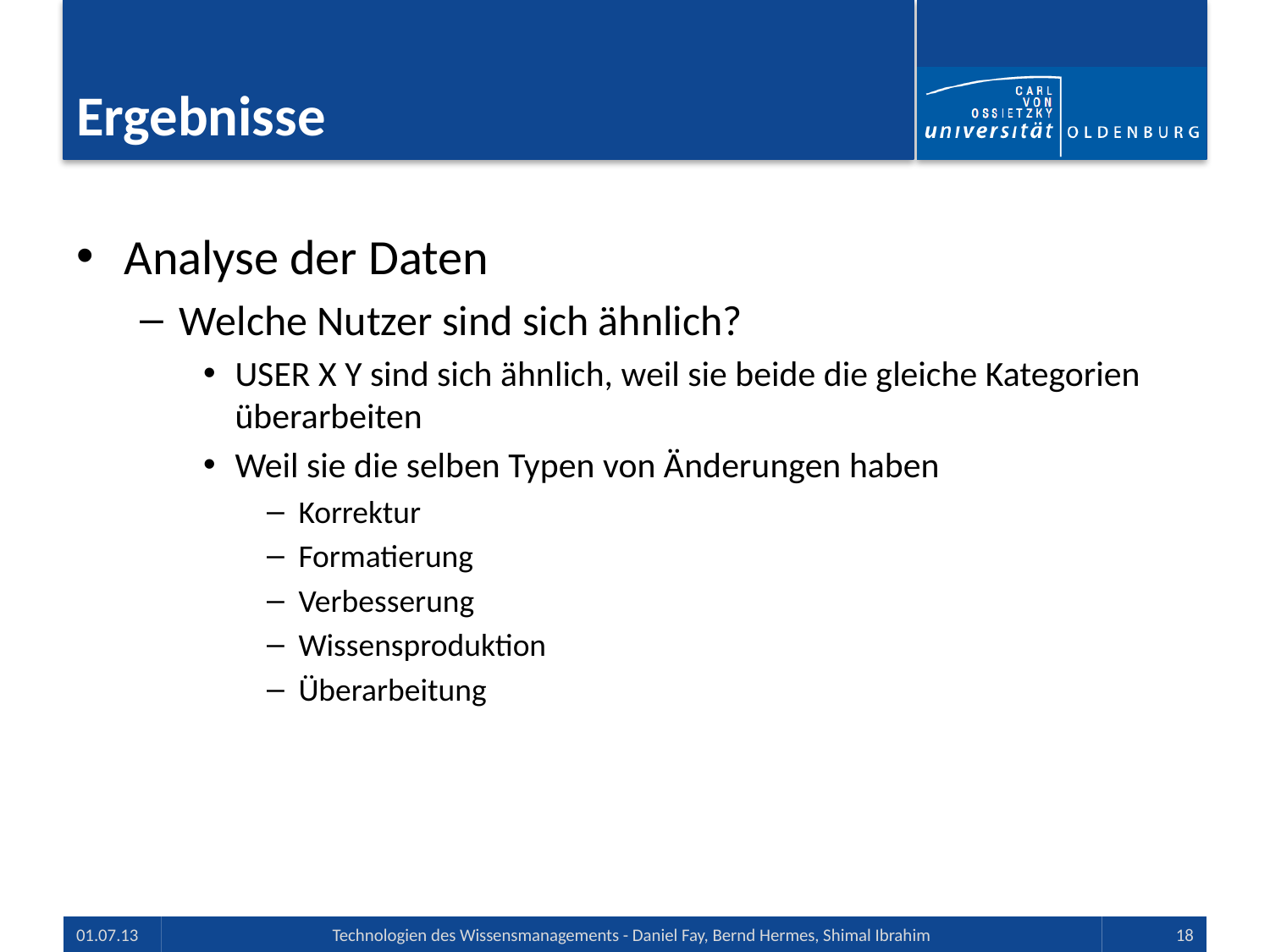

# Ergebnisse
Analyse der Daten
Welche Nutzer sind sich ähnlich?
USER X Y sind sich ähnlich, weil sie beide die gleiche Kategorien überarbeiten
Weil sie die selben Typen von Änderungen haben
Korrektur
Formatierung
Verbesserung
Wissensproduktion
Überarbeitung
01.07.13
Technologien des Wissensmanagements - Daniel Fay, Bernd Hermes, Shimal Ibrahim
18